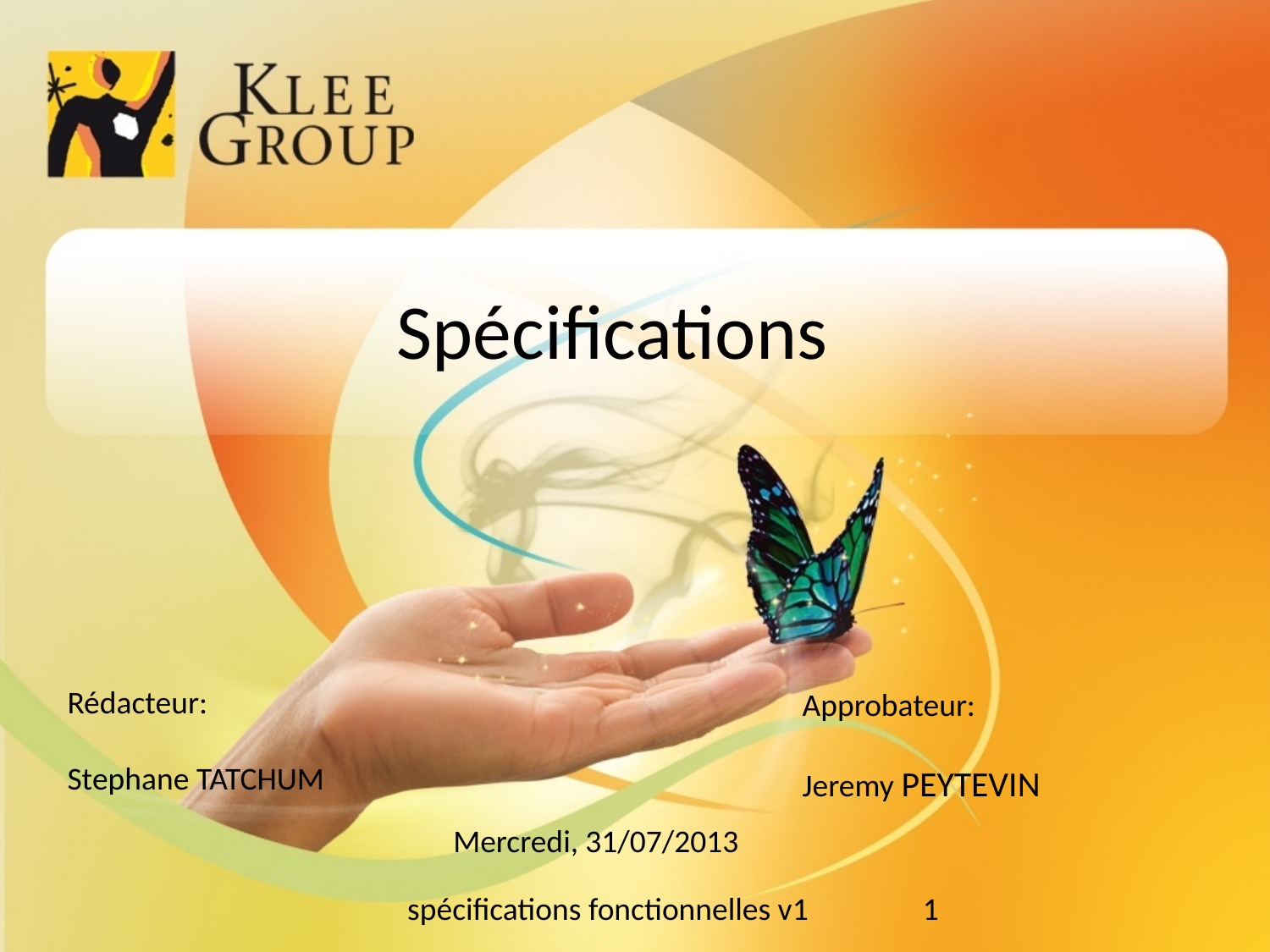

Spécifications

Rédacteur:

Stephane TATCHUM

Approbateur:

Jeremy PEYTEVIN
Mercredi, 31/07/2013
spécifications fonctionnelles v1
1